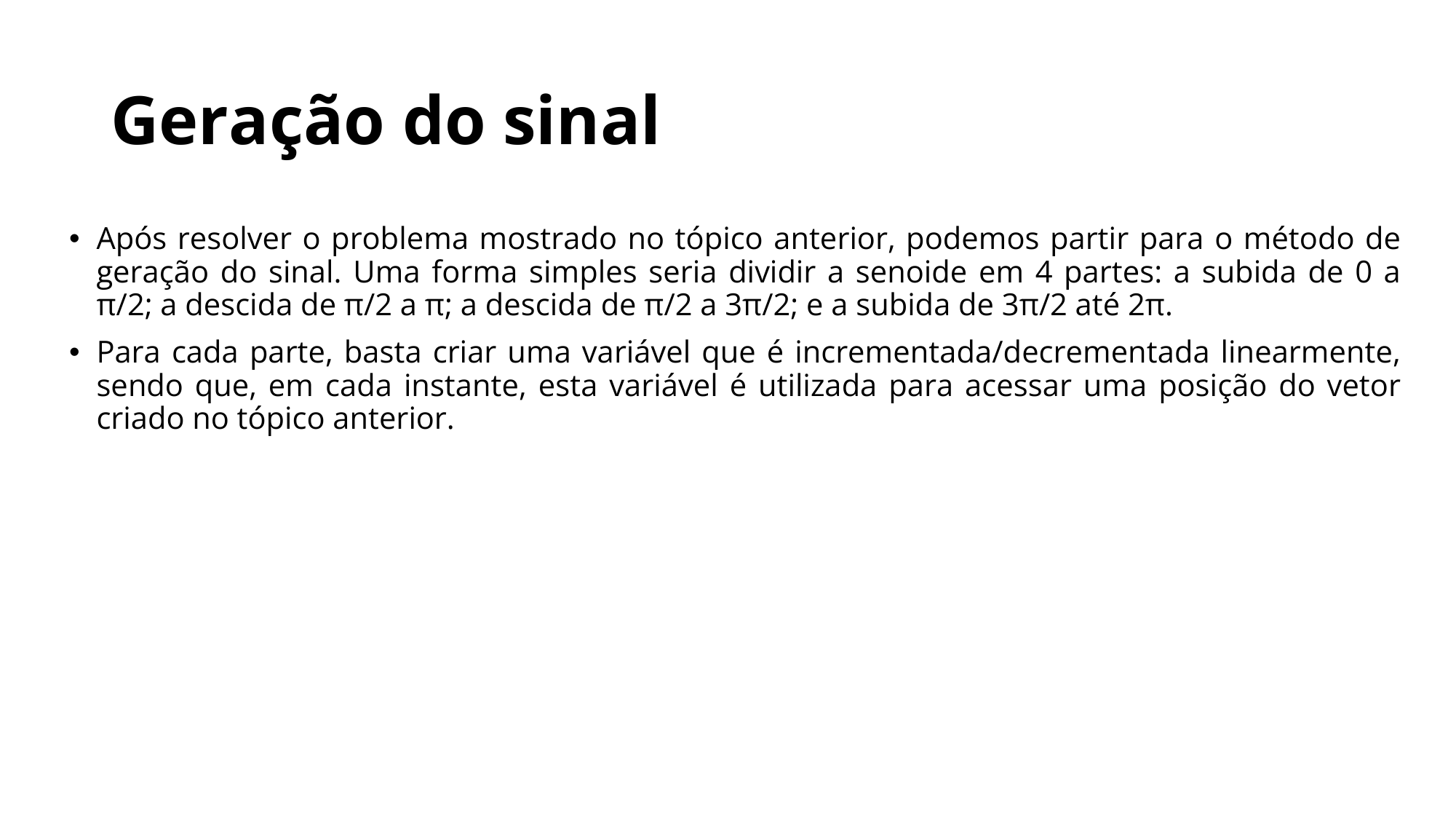

# Geração do sinal
Após resolver o problema mostrado no tópico anterior, podemos partir para o método de geração do sinal. Uma forma simples seria dividir a senoide em 4 partes: a subida de 0 a π/2; a descida de π/2 a π; a descida de π/2 a 3π/2; e a subida de 3π/2 até 2π.
Para cada parte, basta criar uma variável que é incrementada/decrementada linearmente, sendo que, em cada instante, esta variável é utilizada para acessar uma posição do vetor criado no tópico anterior.